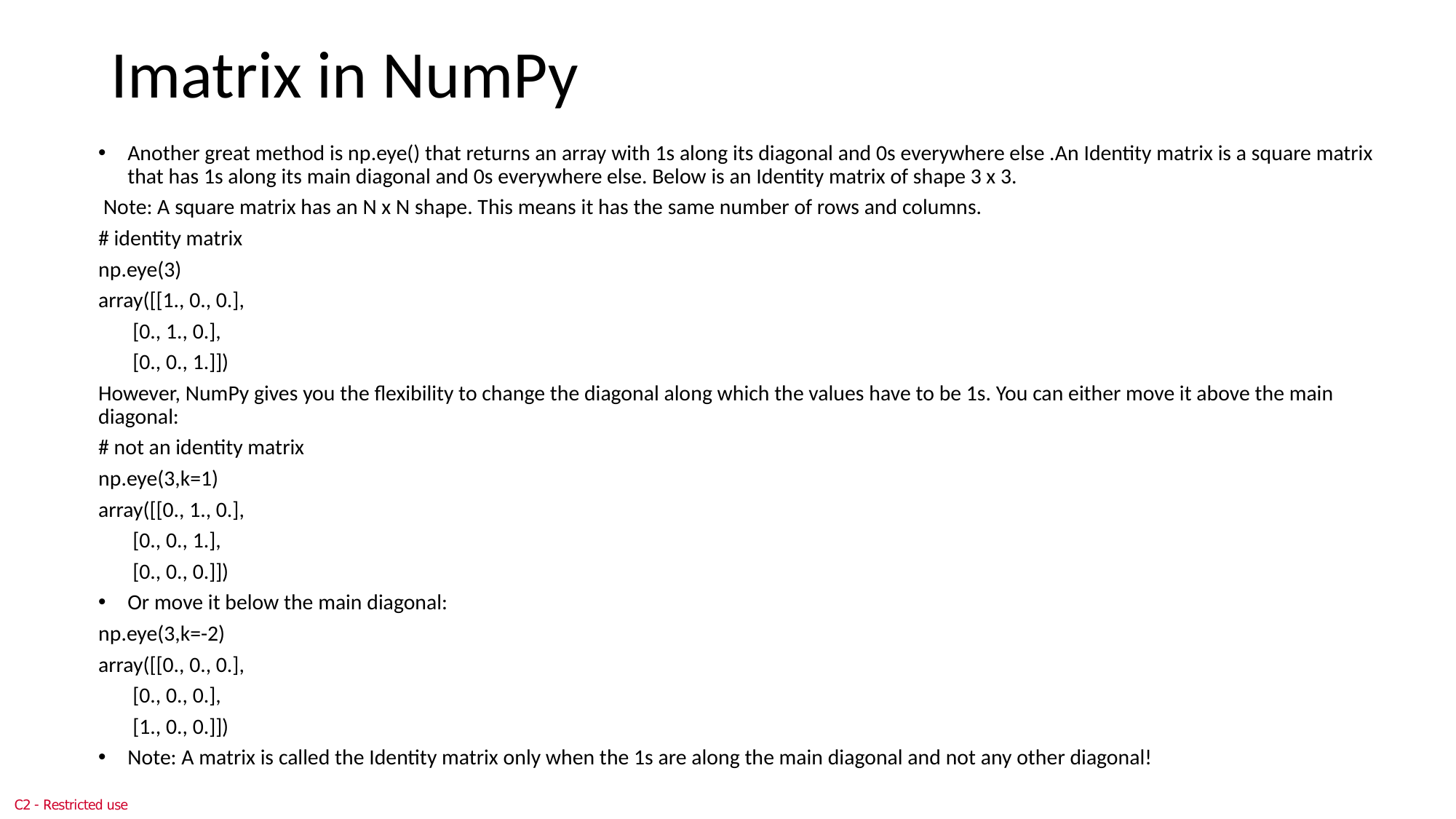

# Imatrix in NumPy
Another great method is np.eye() that returns an array with 1s along its diagonal and 0s everywhere else .An Identity matrix is a square matrix that has 1s along its main diagonal and 0s everywhere else. Below is an Identity matrix of shape 3 x 3.
 Note: A square matrix has an N x N shape. This means it has the same number of rows and columns.
# identity matrix
np.eye(3)
array([[1., 0., 0.],
       [0., 1., 0.],
       [0., 0., 1.]])
However, NumPy gives you the flexibility to change the diagonal along which the values have to be 1s. You can either move it above the main diagonal:
# not an identity matrix
np.eye(3,k=1)
array([[0., 1., 0.],
       [0., 0., 1.],
       [0., 0., 0.]])
Or move it below the main diagonal:
np.eye(3,k=-2)
array([[0., 0., 0.],
       [0., 0., 0.],
       [1., 0., 0.]])
Note: A matrix is called the Identity matrix only when the 1s are along the main diagonal and not any other diagonal!